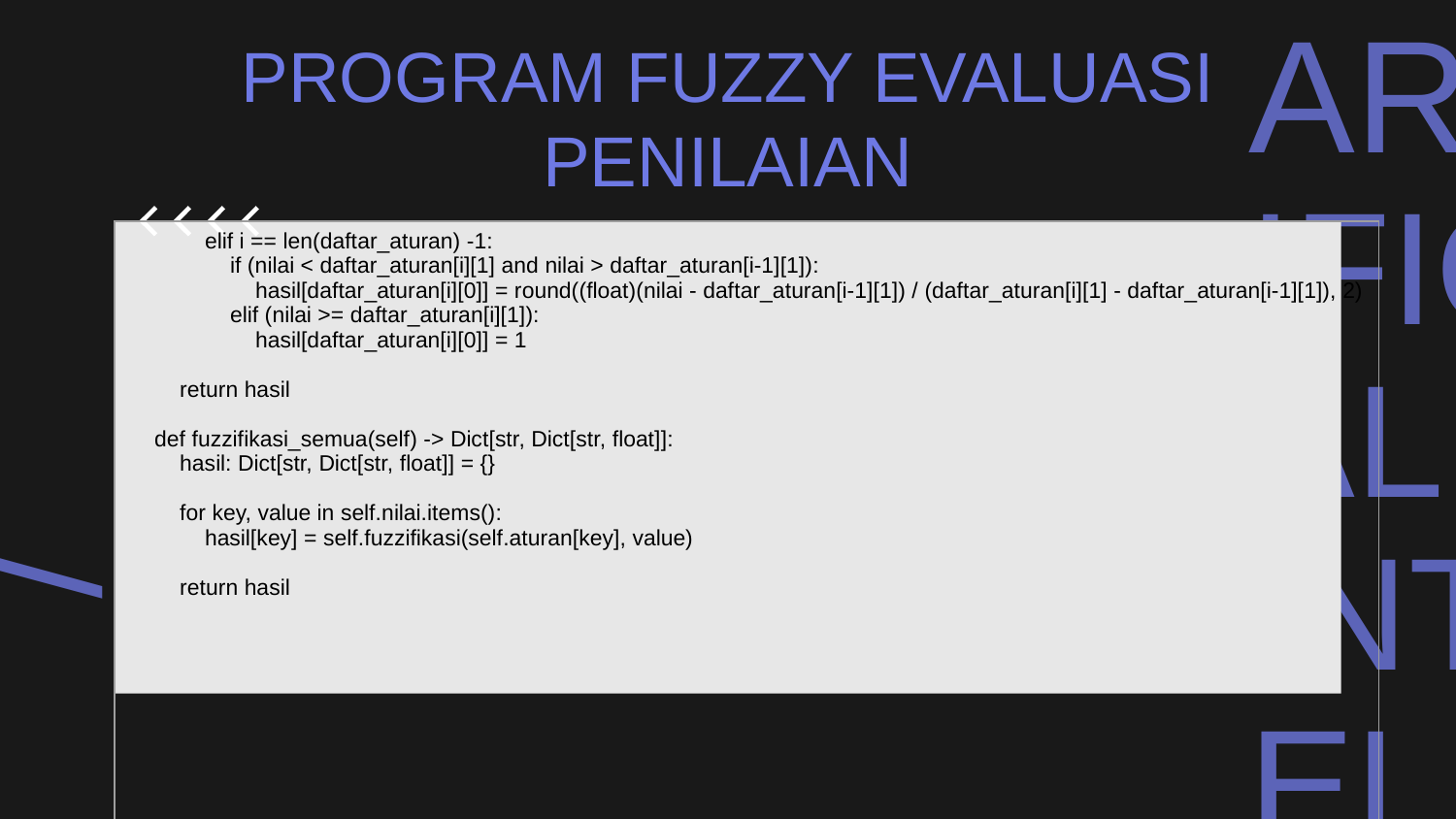

PROGRAM FUZZY EVALUASI PENILAIAN

| elif i == len(daftar\_aturan) -1:                 if (nilai < daftar\_aturan[i][1] and nilai > daftar\_aturan[i-1][1]):                     hasil[daftar\_aturan[i][0]] = round((float)(nilai - daftar\_aturan[i-1][1]) / (daftar\_aturan[i][1] - daftar\_aturan[i-1][1]), 2)                 elif (nilai >= daftar\_aturan[i][1]):                     hasil[daftar\_aturan[i][0]] = 1                 return hasil         def fuzzifikasi\_semua(self) -> Dict[str, Dict[str, float]]:         hasil: Dict[str, Dict[str, float]] = {}         for key, value in self.nilai.items():             hasil[key] = self.fuzzifikasi(self.aturan[key], value)         return hasil |
| --- |